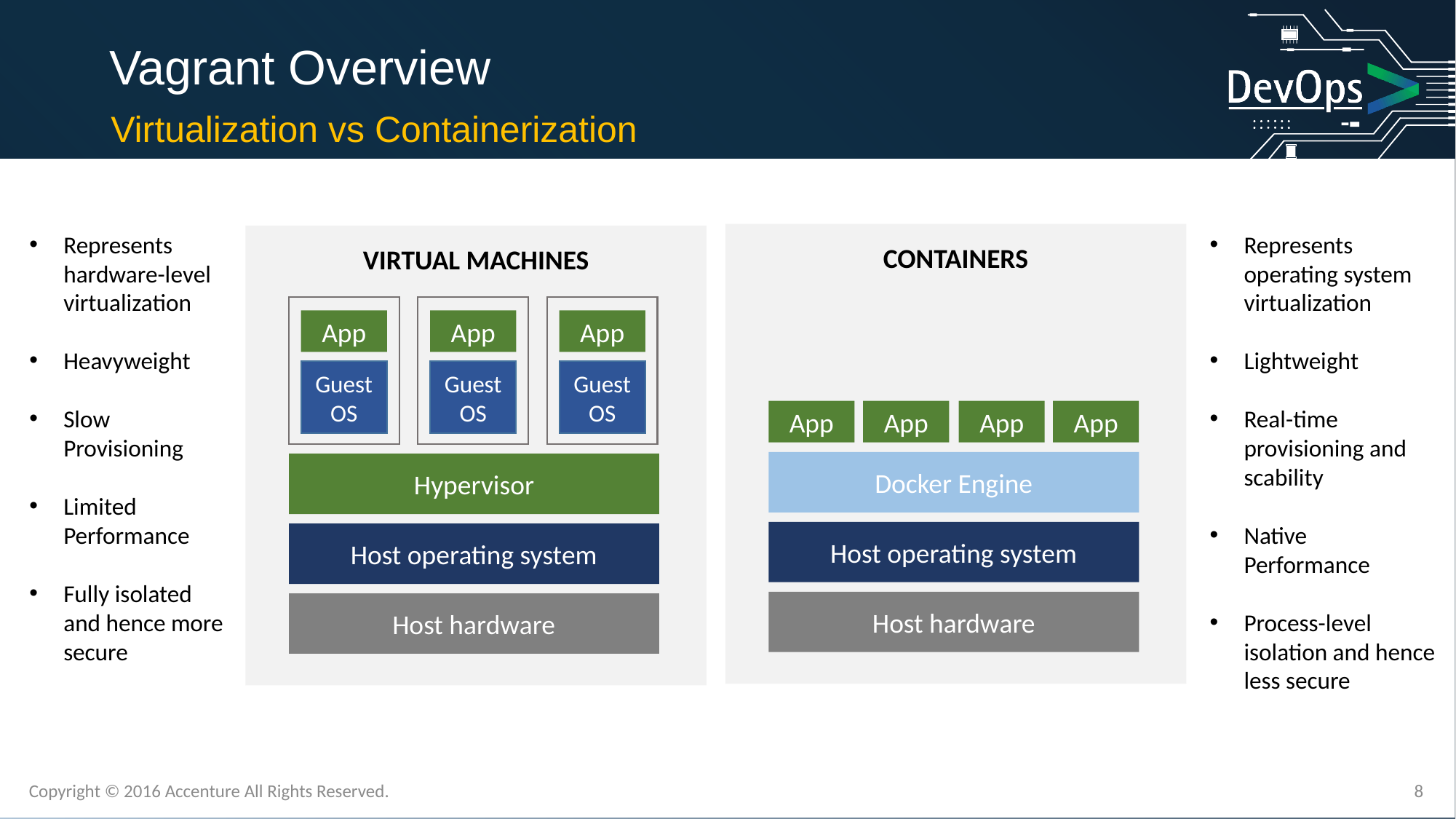

Vagrant Overview
Virtualization vs Containerization
Represents hardware-level virtualization

Heavyweight

Slow Provisioning

Limited Performance

Fully isolated and hence more secure
Represents operating system virtualization

Lightweight

Real-time provisioning and scability

Native Performance

Process-level isolation and hence less secure
CONTAINERS

VIRTUAL MACHINES

App
App
App
Guest
OS
Guest
OS
Guest
OS
App
App
App
App
Docker Engine
Hypervisor
Host operating system
Host operating system
Host hardware
Host hardware